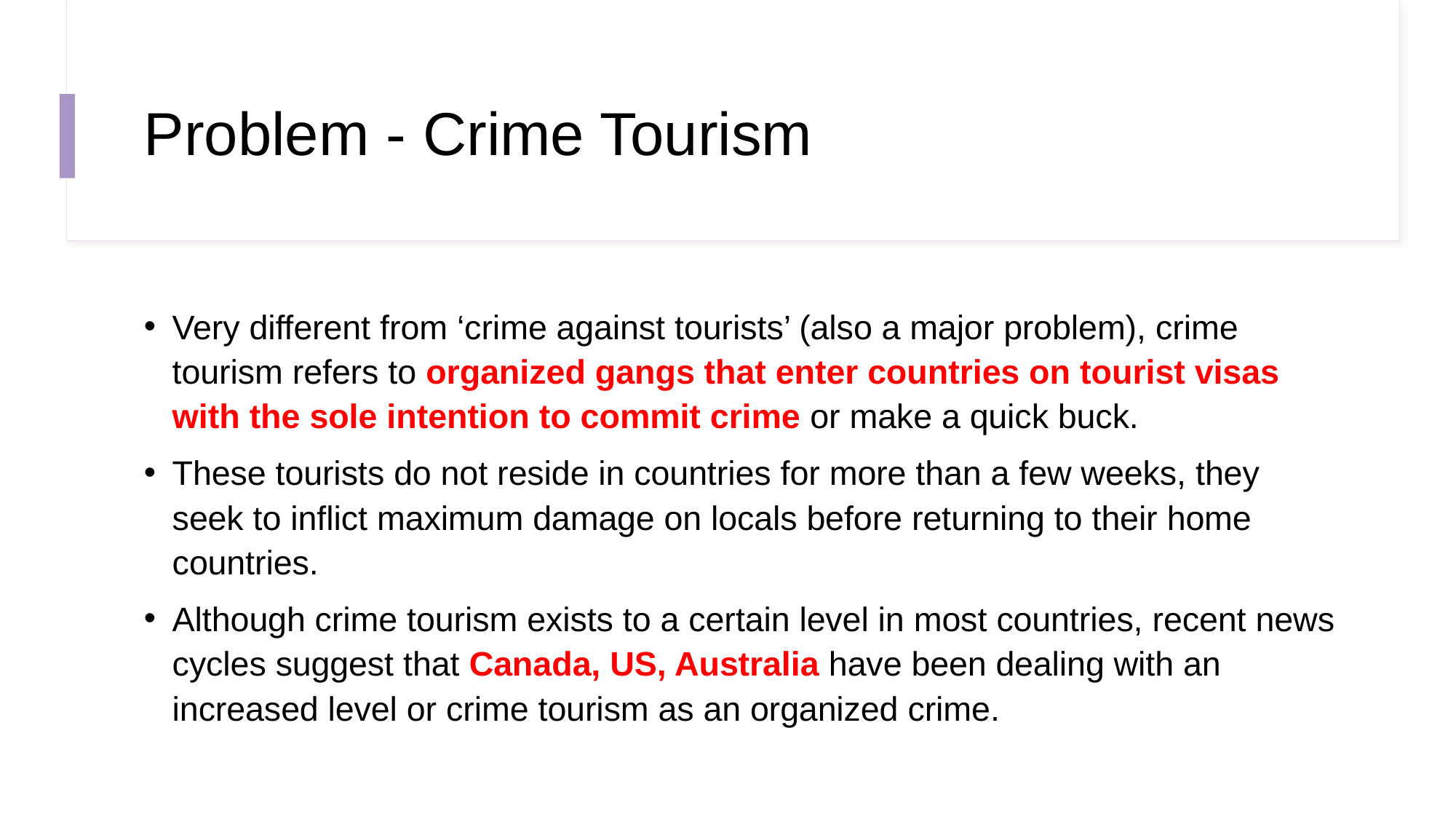

# Problem - Crime Tourism
Very different from ‘crime against tourists’ (also a major problem), crime tourism refers to organized gangs that enter countries on tourist visas with the sole intention to commit crime or make a quick buck.
These tourists do not reside in countries for more than a few weeks, they seek to inflict maximum damage on locals before returning to their home countries.
Although crime tourism exists to a certain level in most countries, recent news cycles suggest that Canada, US, Australia have been dealing with an increased level or crime tourism as an organized crime.